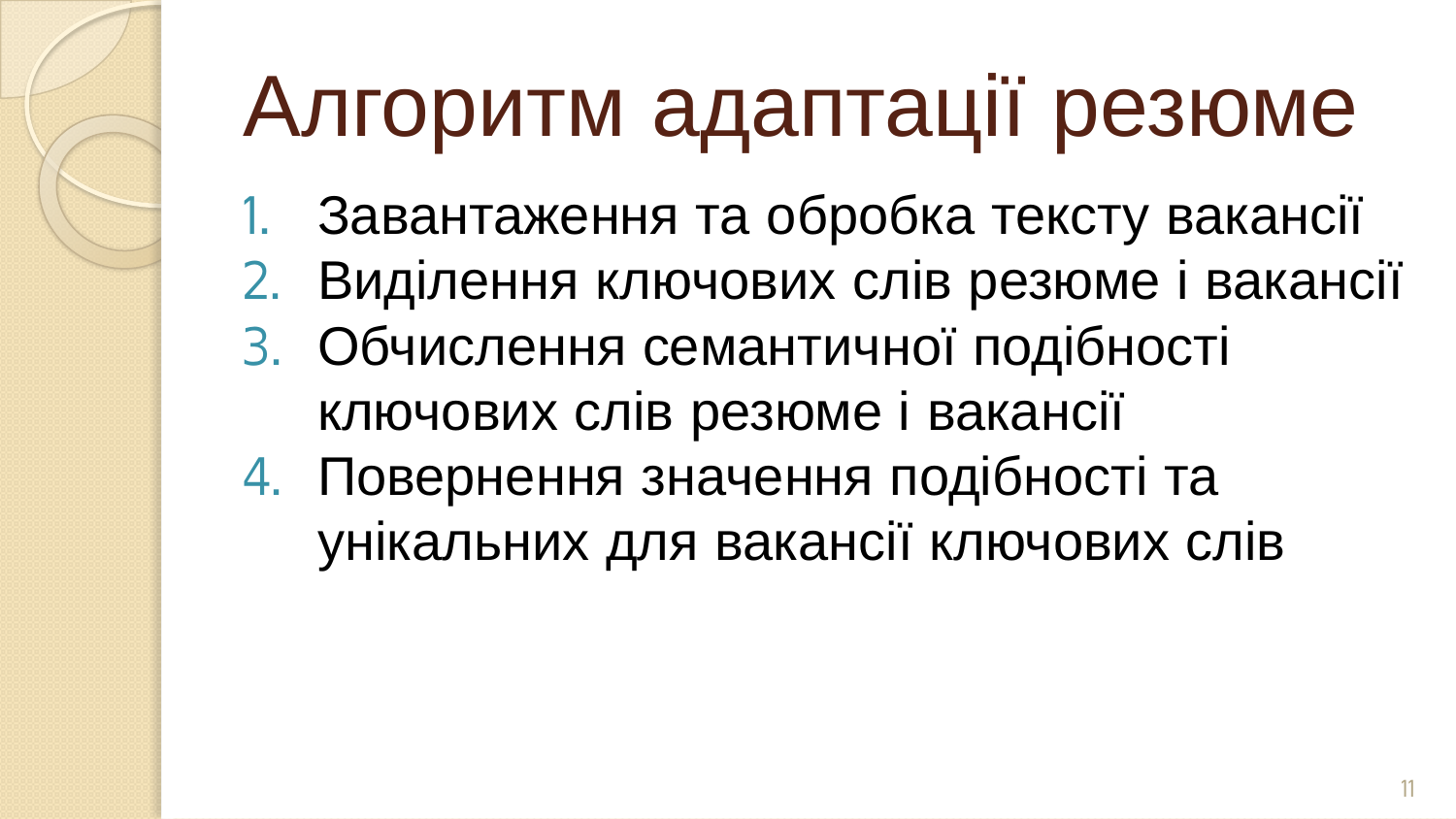

# Алгоритм адаптації резюме
Завантаження та обробка тексту вакансії
Виділення ключових слів резюме і вакансії
Обчислення семантичної подібності ключових слів резюме і вакансії
Повернення значення подібності та унікальних для вакансії ключових слів
11